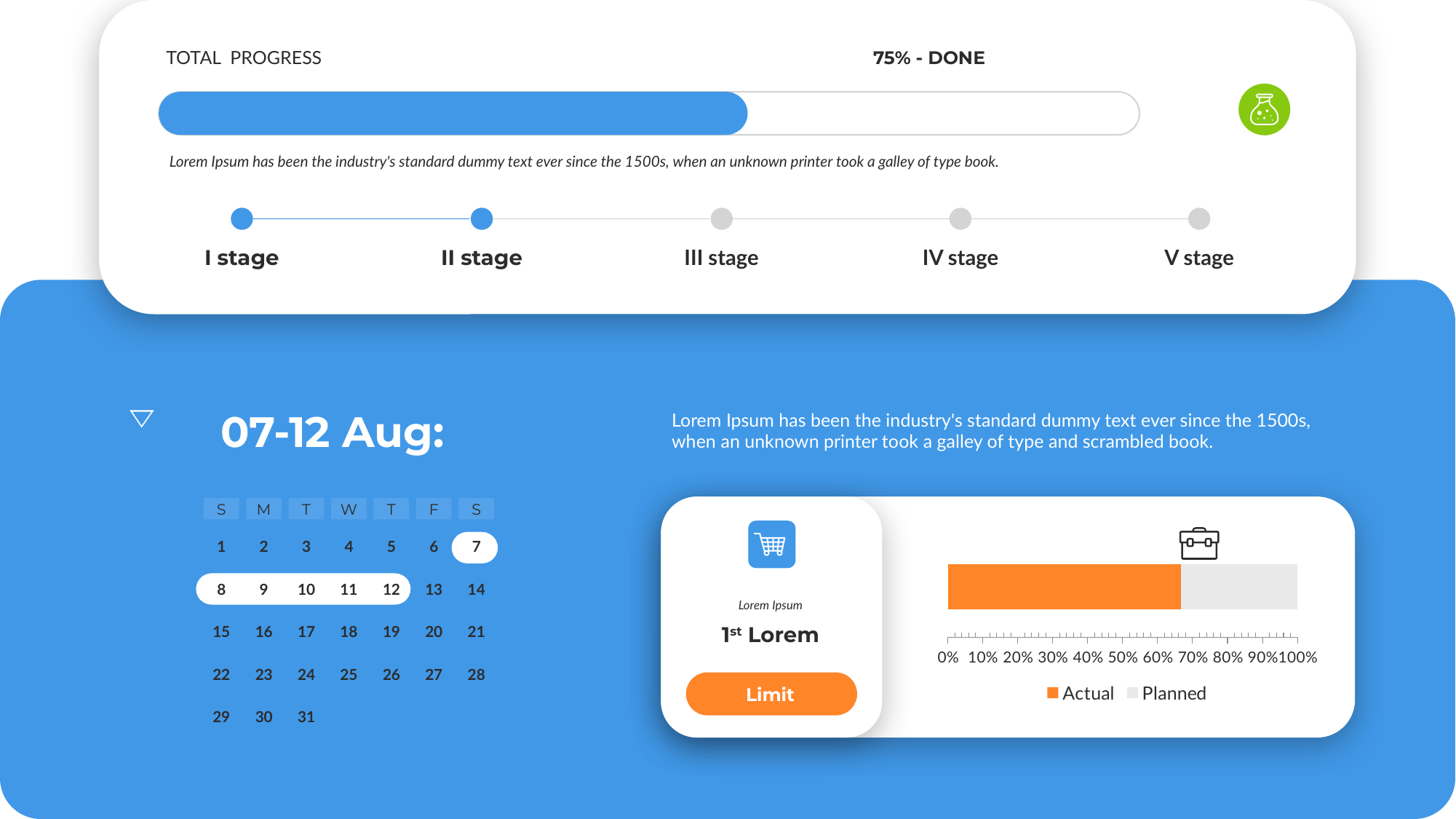

TOTAL  PROGRESS
75% - DONE

Lorem Ipsum has been the industry's standard dummy text ever since the 1500s, when an unknown printer took a galley of type book.

I stage
II stage
III stage
IV stage
V stage

07-12 Aug:
Lorem Ipsum has been the industry's standard dummy text ever since the 1500s, when an unknown printer took a galley of type and scrambled book.

S
M
T
W
T
F
S
1
2
3
4
5
6
7
8
9
10
11
12
13
14
15
16
17
18
19
20
21
22
23
24
25
26
27
28
29
30
31

### Chart

| Category | Actual | Planned |
|---|---|---|
| Last month | 2.0 | 1.0 |
Lorem Ipsum
1st Lorem

Limit